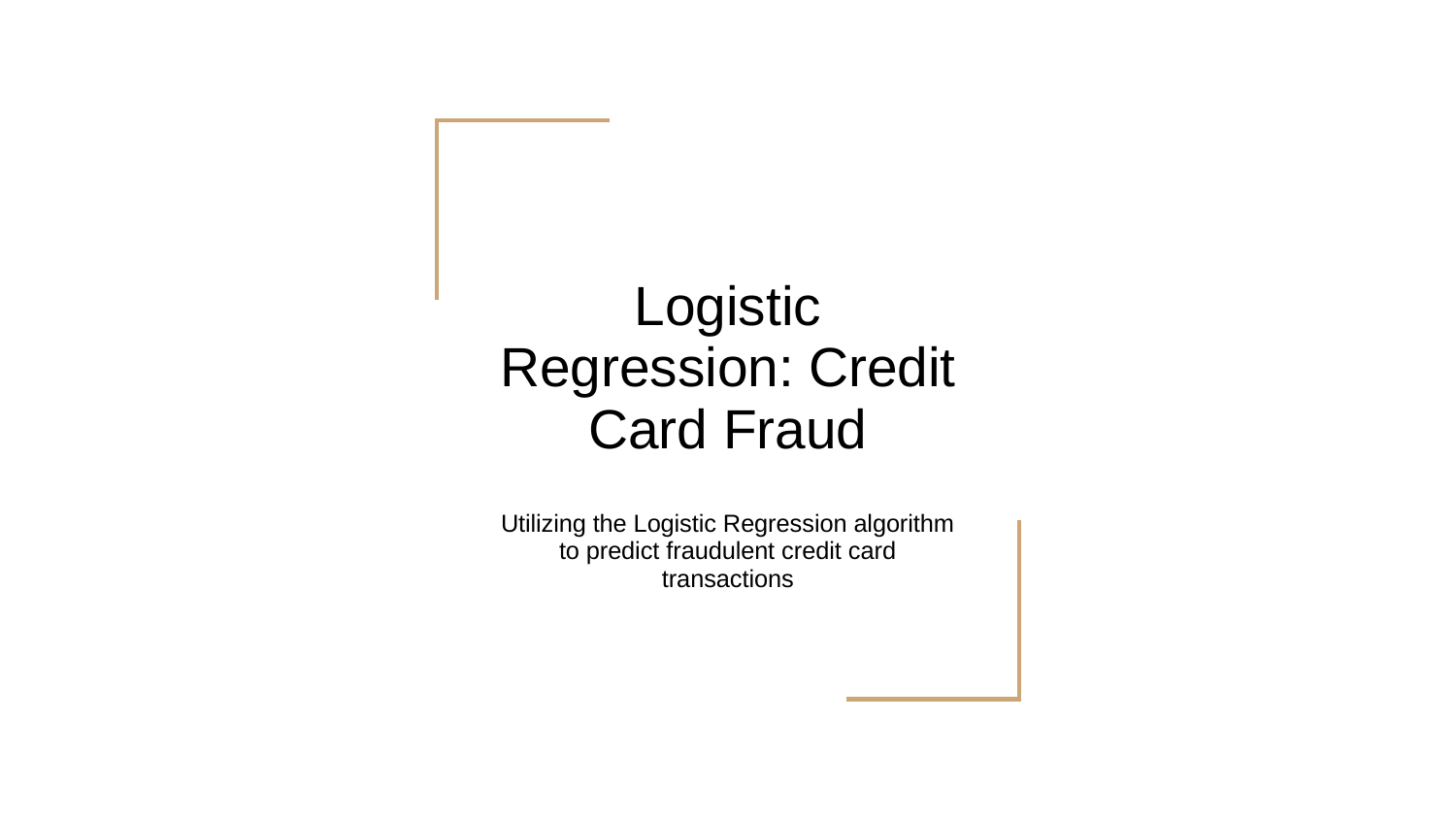

# Logistic Regression: Credit Card Fraud
Utilizing the Logistic Regression algorithm to predict fraudulent credit card transactions